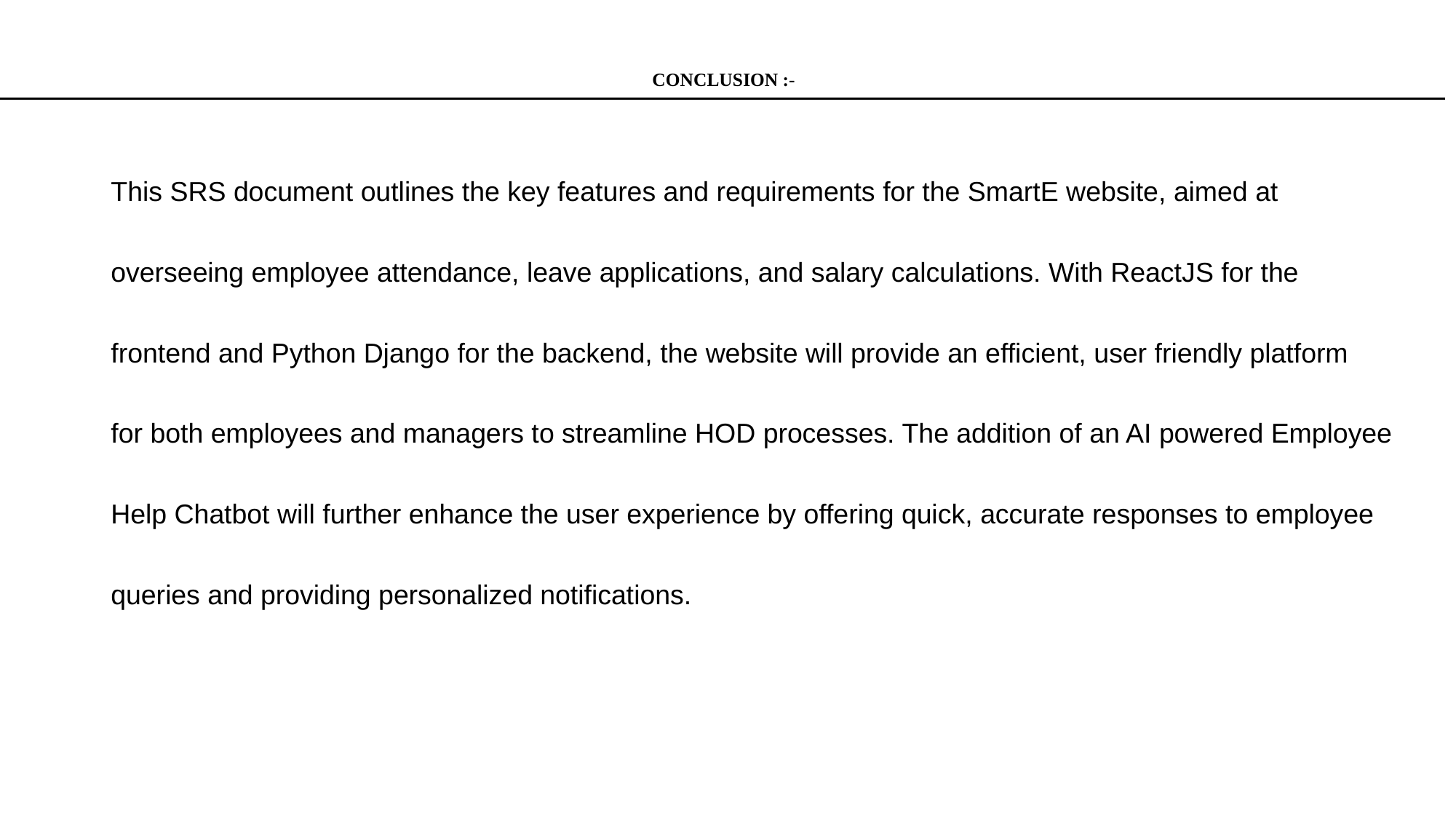

# CONCLUSION :-
This SRS document outlines the key features and requirements for the SmartE website, aimed at
overseeing employee attendance, leave applications, and salary calculations. With ReactJS for the
frontend and Python Django for the backend, the website will provide an efficient, user friendly platform
for both employees and managers to streamline HOD processes. The addition of an AI powered Employee
Help Chatbot will further enhance the user experience by offering quick, accurate responses to employee
queries and providing personalized notifications.
NT SP